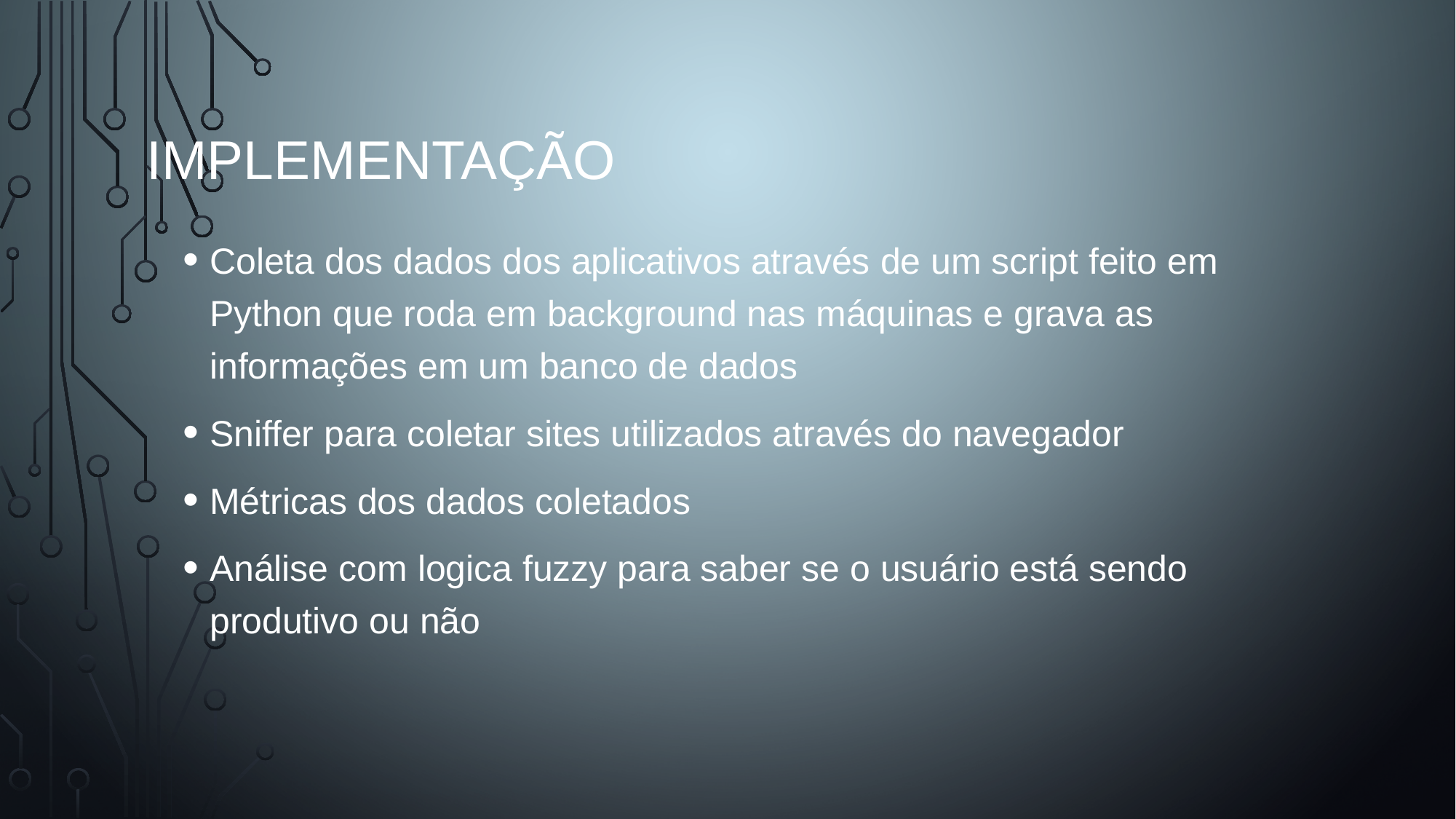

IMPLEMENTAÇÃO
Coleta dos dados dos aplicativos através de um script feito em Python que roda em background nas máquinas e grava as informações em um banco de dados
Sniffer para coletar sites utilizados através do navegador
Métricas dos dados coletados
Análise com logica fuzzy para saber se o usuário está sendo produtivo ou não